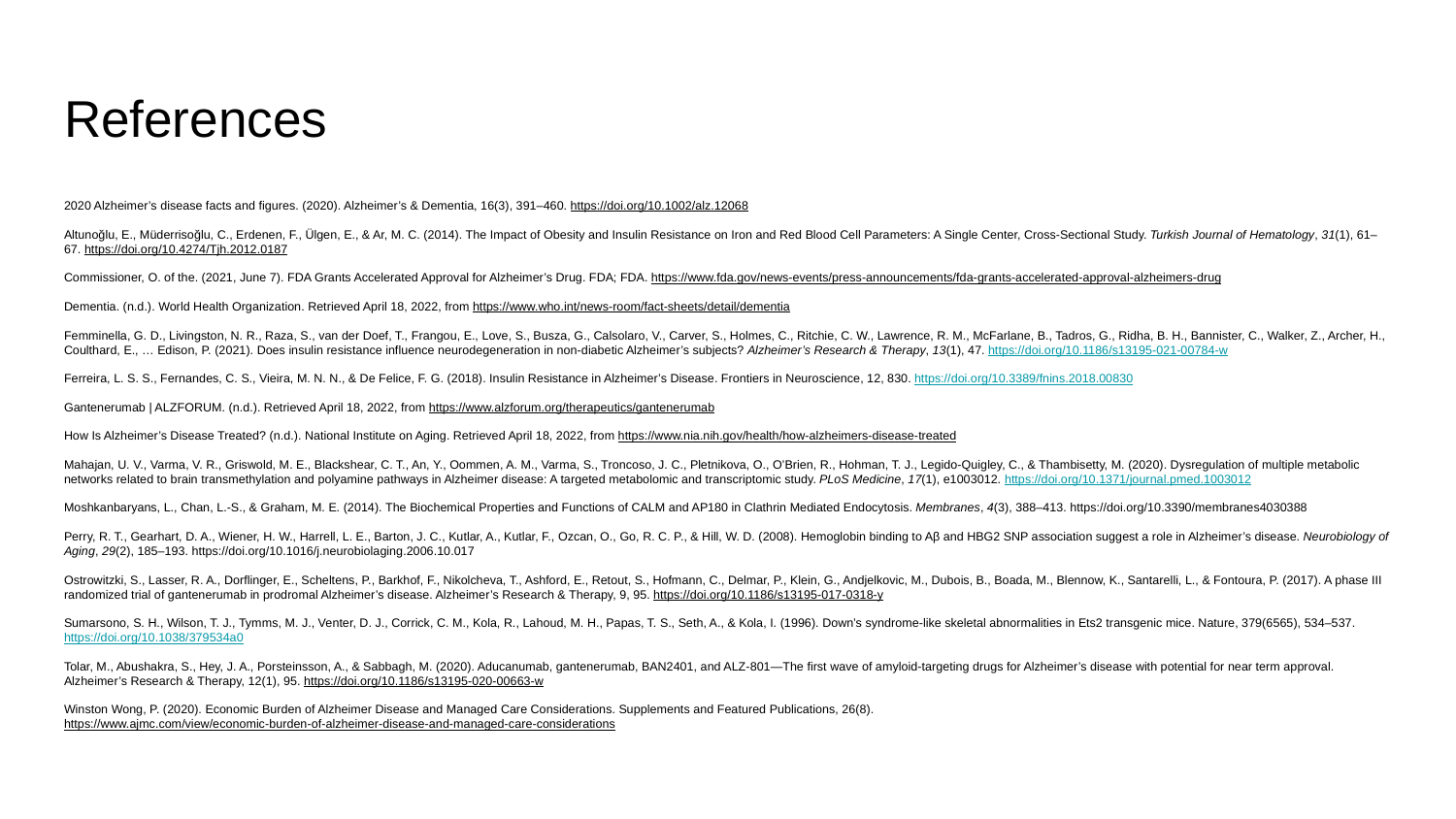

# References
2020 Alzheimer’s disease facts and figures. (2020). Alzheimer’s & Dementia, 16(3), 391–460. https://doi.org/10.1002/alz.12068
Altunoğlu, E., Müderrisoğlu, C., Erdenen, F., Ülgen, E., & Ar, M. C. (2014). The Impact of Obesity and Insulin Resistance on Iron and Red Blood Cell Parameters: A Single Center, Cross-Sectional Study. Turkish Journal of Hematology, 31(1), 61–67. https://doi.org/10.4274/Tjh.2012.0187
Commissioner, O. of the. (2021, June 7). FDA Grants Accelerated Approval for Alzheimer’s Drug. FDA; FDA. https://www.fda.gov/news-events/press-announcements/fda-grants-accelerated-approval-alzheimers-drug
Dementia. (n.d.). World Health Organization. Retrieved April 18, 2022, from https://www.who.int/news-room/fact-sheets/detail/dementia
Femminella, G. D., Livingston, N. R., Raza, S., van der Doef, T., Frangou, E., Love, S., Busza, G., Calsolaro, V., Carver, S., Holmes, C., Ritchie, C. W., Lawrence, R. M., McFarlane, B., Tadros, G., Ridha, B. H., Bannister, C., Walker, Z., Archer, H., Coulthard, E., … Edison, P. (2021). Does insulin resistance influence neurodegeneration in non-diabetic Alzheimer’s subjects? Alzheimer’s Research & Therapy, 13(1), 47. https://doi.org/10.1186/s13195-021-00784-w
Ferreira, L. S. S., Fernandes, C. S., Vieira, M. N. N., & De Felice, F. G. (2018). Insulin Resistance in Alzheimer’s Disease. Frontiers in Neuroscience, 12, 830. https://doi.org/10.3389/fnins.2018.00830
Gantenerumab | ALZFORUM. (n.d.). Retrieved April 18, 2022, from https://www.alzforum.org/therapeutics/gantenerumab
How Is Alzheimer’s Disease Treated? (n.d.). National Institute on Aging. Retrieved April 18, 2022, from https://www.nia.nih.gov/health/how-alzheimers-disease-treated
Mahajan, U. V., Varma, V. R., Griswold, M. E., Blackshear, C. T., An, Y., Oommen, A. M., Varma, S., Troncoso, J. C., Pletnikova, O., O’Brien, R., Hohman, T. J., Legido-Quigley, C., & Thambisetty, M. (2020). Dysregulation of multiple metabolic networks related to brain transmethylation and polyamine pathways in Alzheimer disease: A targeted metabolomic and transcriptomic study. PLoS Medicine, 17(1), e1003012. https://doi.org/10.1371/journal.pmed.1003012
Moshkanbaryans, L., Chan, L.-S., & Graham, M. E. (2014). The Biochemical Properties and Functions of CALM and AP180 in Clathrin Mediated Endocytosis. Membranes, 4(3), 388–413. https://doi.org/10.3390/membranes4030388
Perry, R. T., Gearhart, D. A., Wiener, H. W., Harrell, L. E., Barton, J. C., Kutlar, A., Kutlar, F., Ozcan, O., Go, R. C. P., & Hill, W. D. (2008). Hemoglobin binding to Aβ and HBG2 SNP association suggest a role in Alzheimer’s disease. Neurobiology of Aging, 29(2), 185–193. https://doi.org/10.1016/j.neurobiolaging.2006.10.017
Ostrowitzki, S., Lasser, R. A., Dorflinger, E., Scheltens, P., Barkhof, F., Nikolcheva, T., Ashford, E., Retout, S., Hofmann, C., Delmar, P., Klein, G., Andjelkovic, M., Dubois, B., Boada, M., Blennow, K., Santarelli, L., & Fontoura, P. (2017). A phase III randomized trial of gantenerumab in prodromal Alzheimer’s disease. Alzheimer’s Research & Therapy, 9, 95. https://doi.org/10.1186/s13195-017-0318-y
Sumarsono, S. H., Wilson, T. J., Tymms, M. J., Venter, D. J., Corrick, C. M., Kola, R., Lahoud, M. H., Papas, T. S., Seth, A., & Kola, I. (1996). Down’s syndrome-like skeletal abnormalities in Ets2 transgenic mice. Nature, 379(6565), 534–537. https://doi.org/10.1038/379534a0
Tolar, M., Abushakra, S., Hey, J. A., Porsteinsson, A., & Sabbagh, M. (2020). Aducanumab, gantenerumab, BAN2401, and ALZ-801—The first wave of amyloid-targeting drugs for Alzheimer’s disease with potential for near term approval. Alzheimer’s Research & Therapy, 12(1), 95. https://doi.org/10.1186/s13195-020-00663-w
Winston Wong, P. (2020). Economic Burden of Alzheimer Disease and Managed Care Considerations. Supplements and Featured Publications, 26(8). https://www.ajmc.com/view/economic-burden-of-alzheimer-disease-and-managed-care-considerations